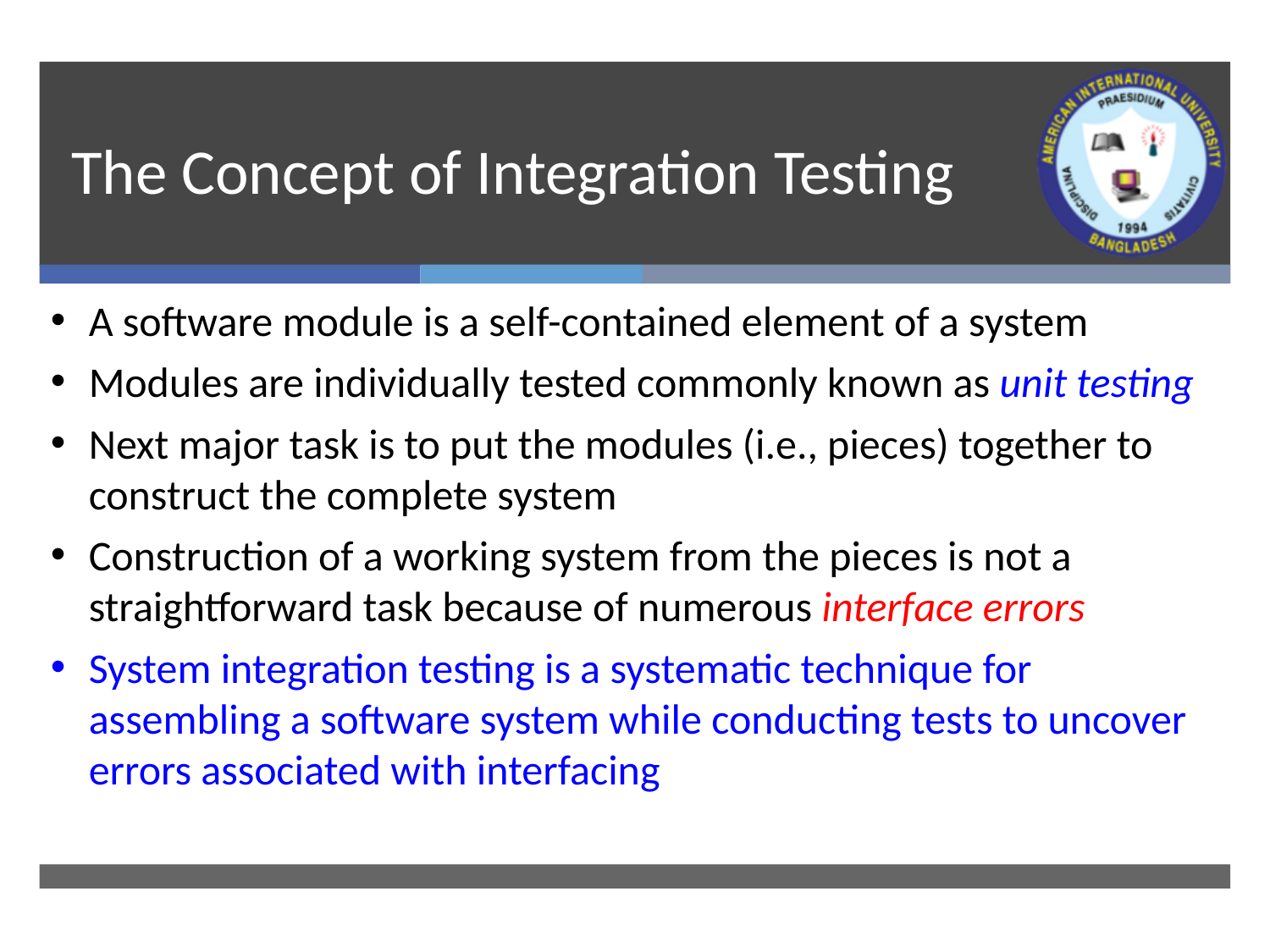

# The Concept of Integration Testing
A software module is a self-contained element of a system
Modules are individually tested commonly known as unit testing
Next major task is to put the modules (i.e., pieces) together to construct the complete system
Construction of a working system from the pieces is not a straightforward task because of numerous interface errors
System integration testing is a systematic technique for assembling a software system while conducting tests to uncover errors associated with interfacing